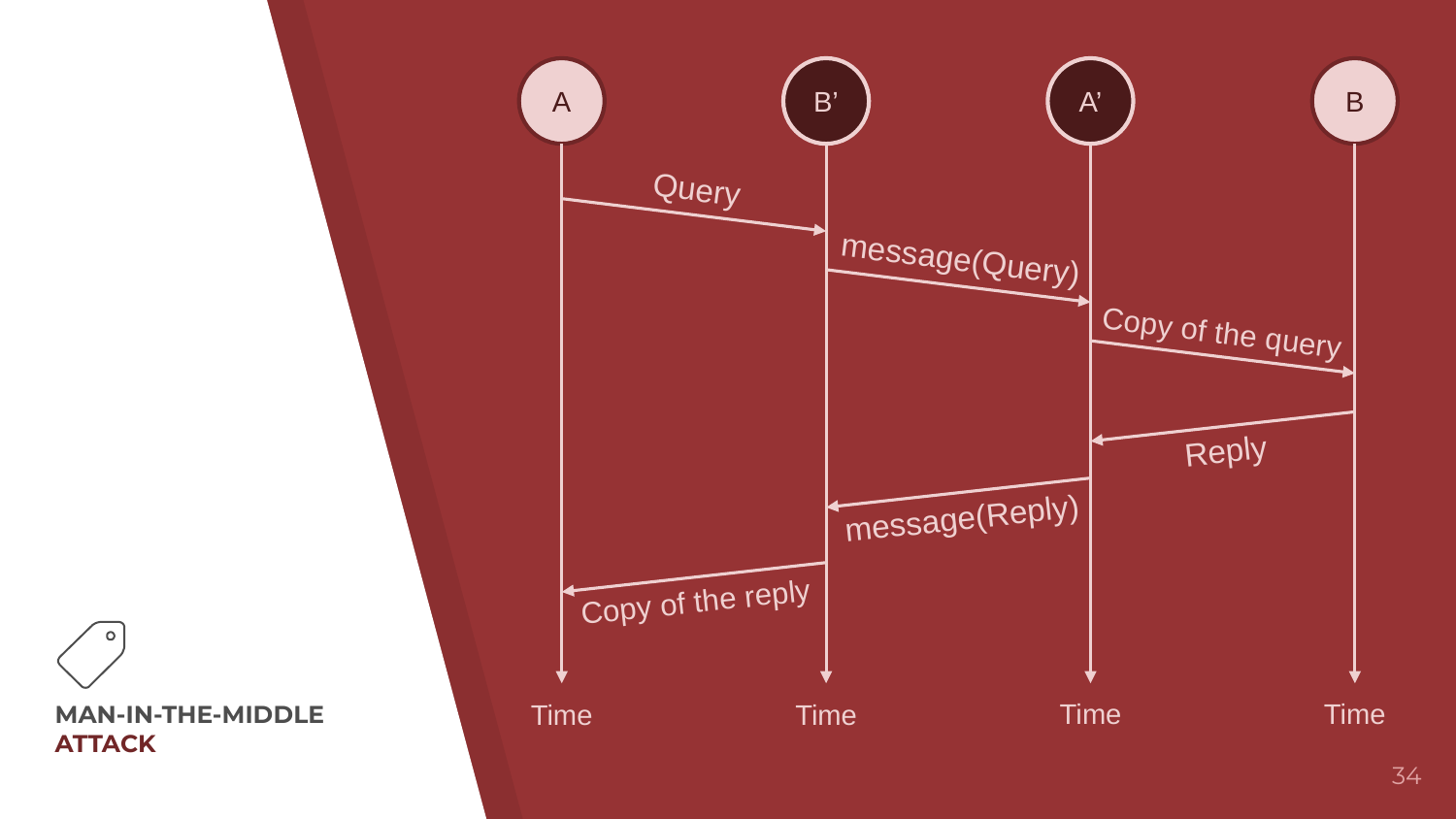

A
B’
A’
B
Query
message(Query)
Copy of the query
Reply
message(Reply)
Copy of the reply

Time
Time
Time
Time
# MAN-IN-THE-MIDDLE ATTACK
34